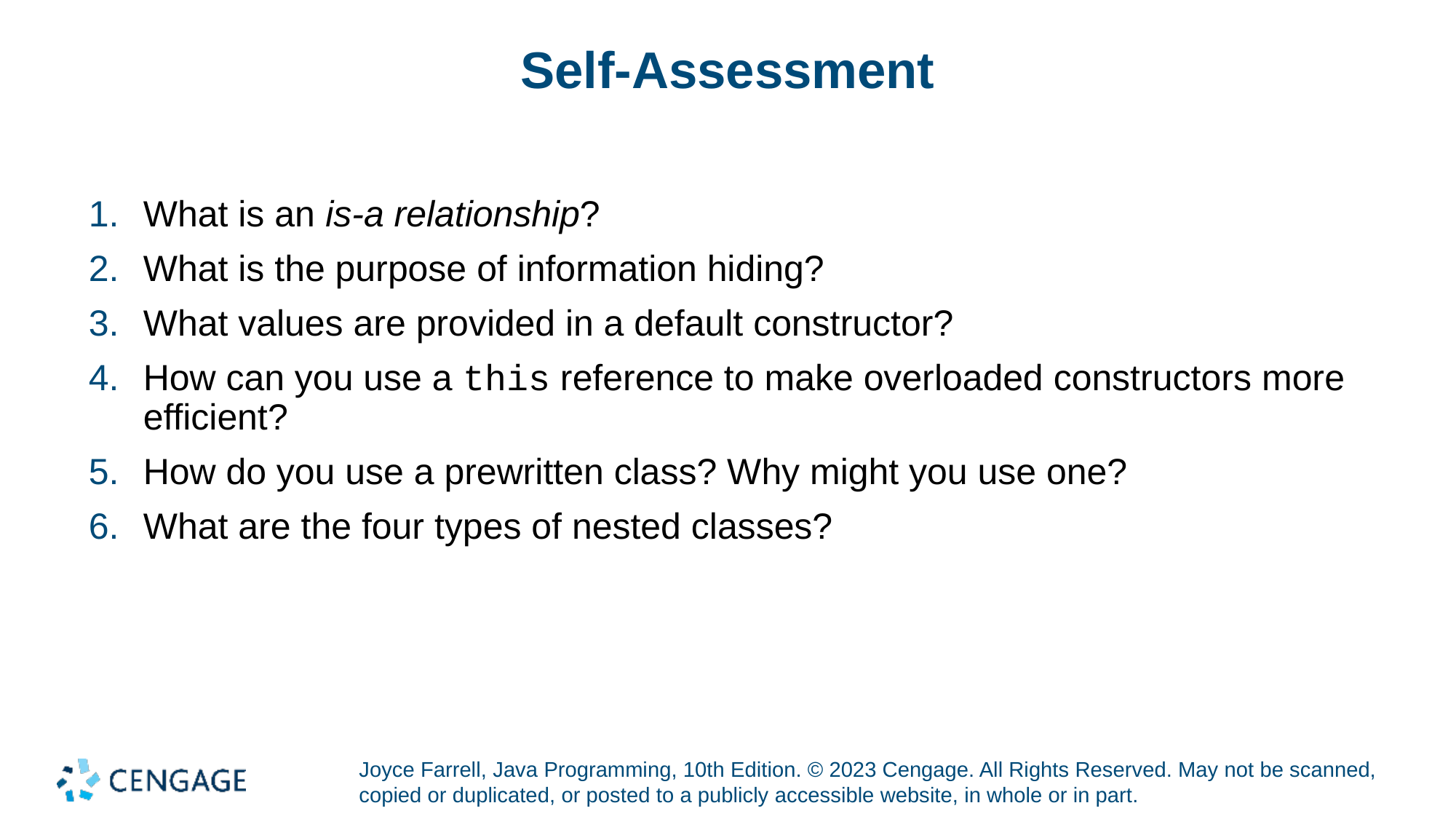

# Self-Assessment
What is an is-a relationship?
What is the purpose of information hiding?
What values are provided in a default constructor?
How can you use a this reference to make overloaded constructors more efficient?
How do you use a prewritten class? Why might you use one?
What are the four types of nested classes?